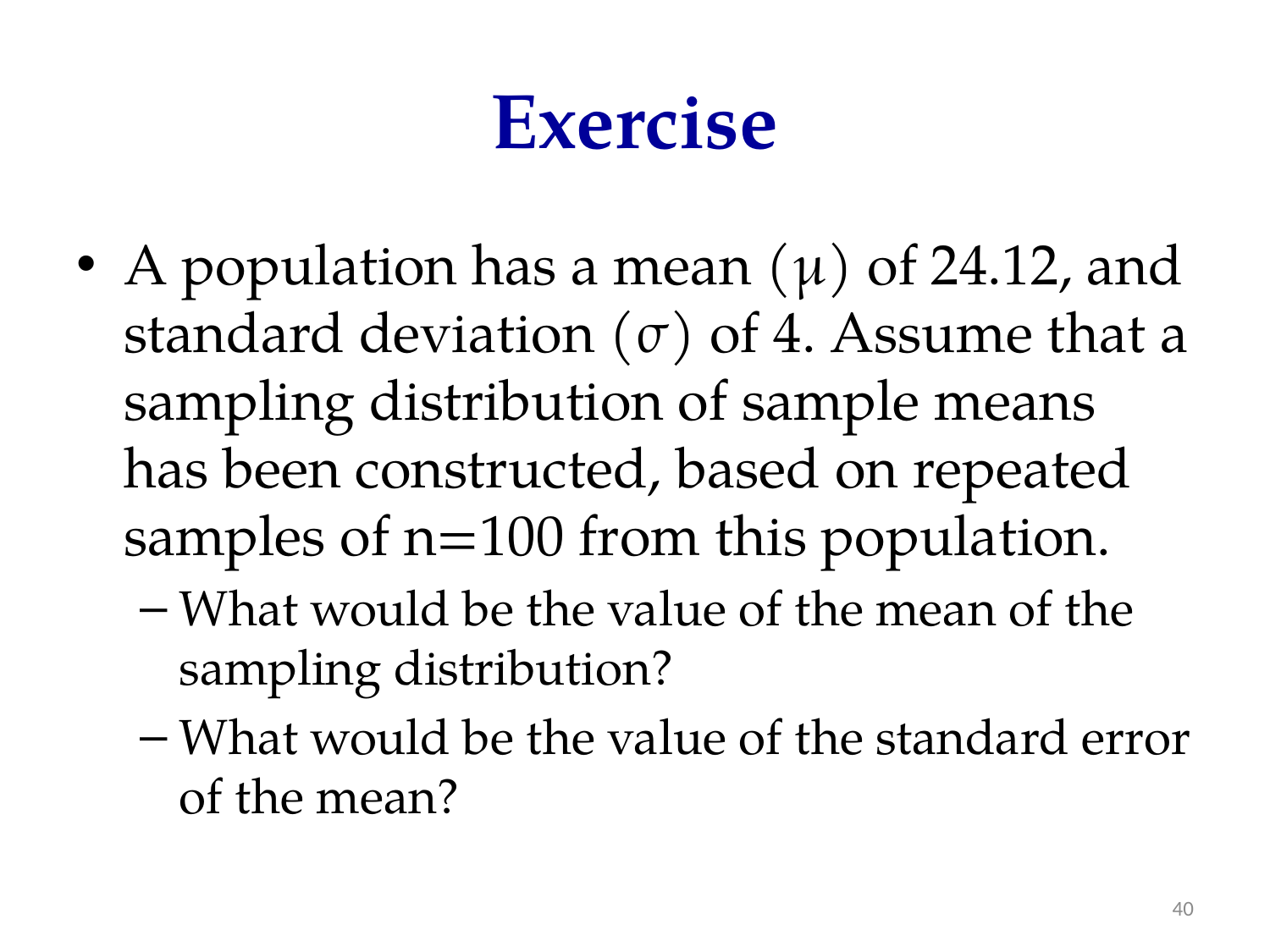

# Exercise
A population has a mean (μ) of 24.12, and standard deviation (σ) of 4. Assume that a sampling distribution of sample means has been constructed, based on repeated samples of n=100 from this population.
What would be the value of the mean of the sampling distribution?
What would be the value of the standard error of the mean?
40